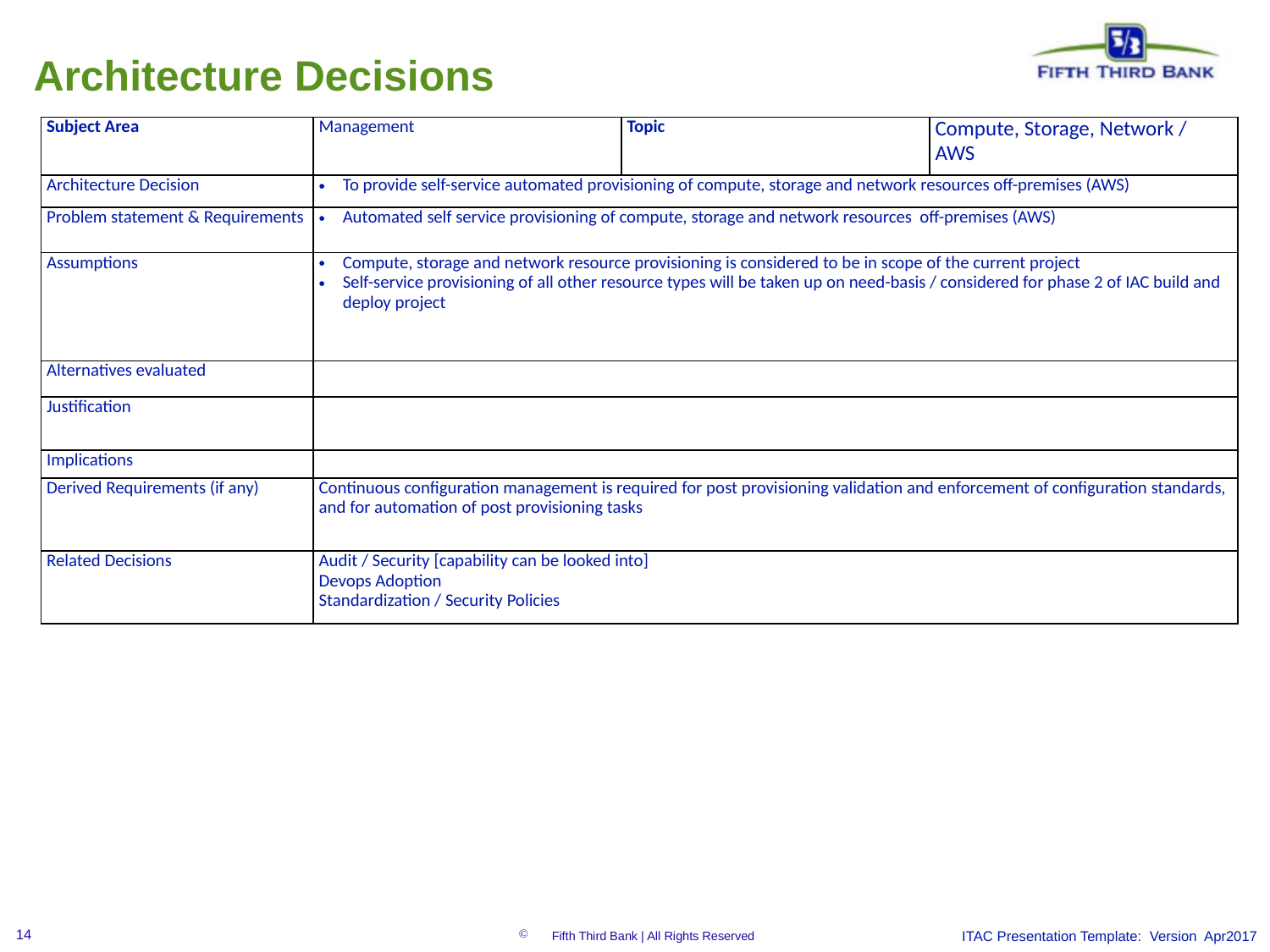

Architecture Decisions
| Subject Area | Management | Topic | Compute, Storage, Network / AWS |
| --- | --- | --- | --- |
| Architecture Decision | To provide self-service automated provisioning of compute, storage and network resources off-premises (AWS) |  |  |
| Problem statement & Requirements | Automated self service provisioning of compute, storage and network resources off-premises (AWS) |  |  |
| Assumptions | Compute, storage and network resource provisioning is considered to be in scope of the current project Self-service provisioning of all other resource types will be taken up on need-basis / considered for phase 2 of IAC build and deploy project |  |  |
| Alternatives evaluated |  |  |  |
| Justification |  |  |  |
| Implications |  |  |  |
| Derived Requirements (if any) | Continuous configuration management is required for post provisioning validation and enforcement of configuration standards, and for automation of post provisioning tasks |  |  |
| Related Decisions | Audit / Security [capability can be looked into] Devops Adoption Standardization / Security Policies |  |  |
ITAC Presentation Template:  Version  Apr2017